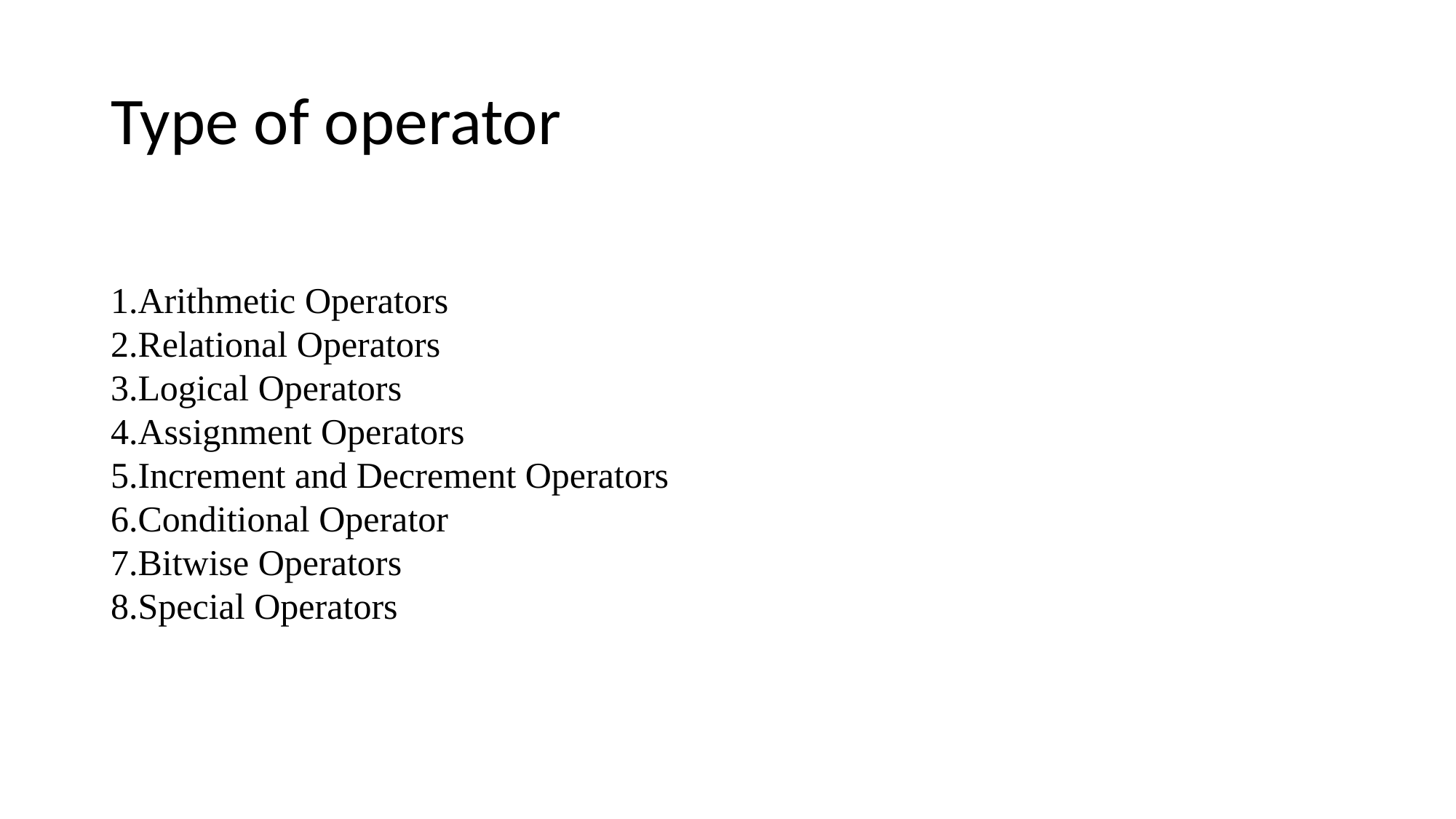

# Type of operator

Arithmetic Operators
Relational Operators
Logical Operators
Assignment Operators
Increment and Decrement Operators
Conditional Operator
Bitwise Operators
Special Operators